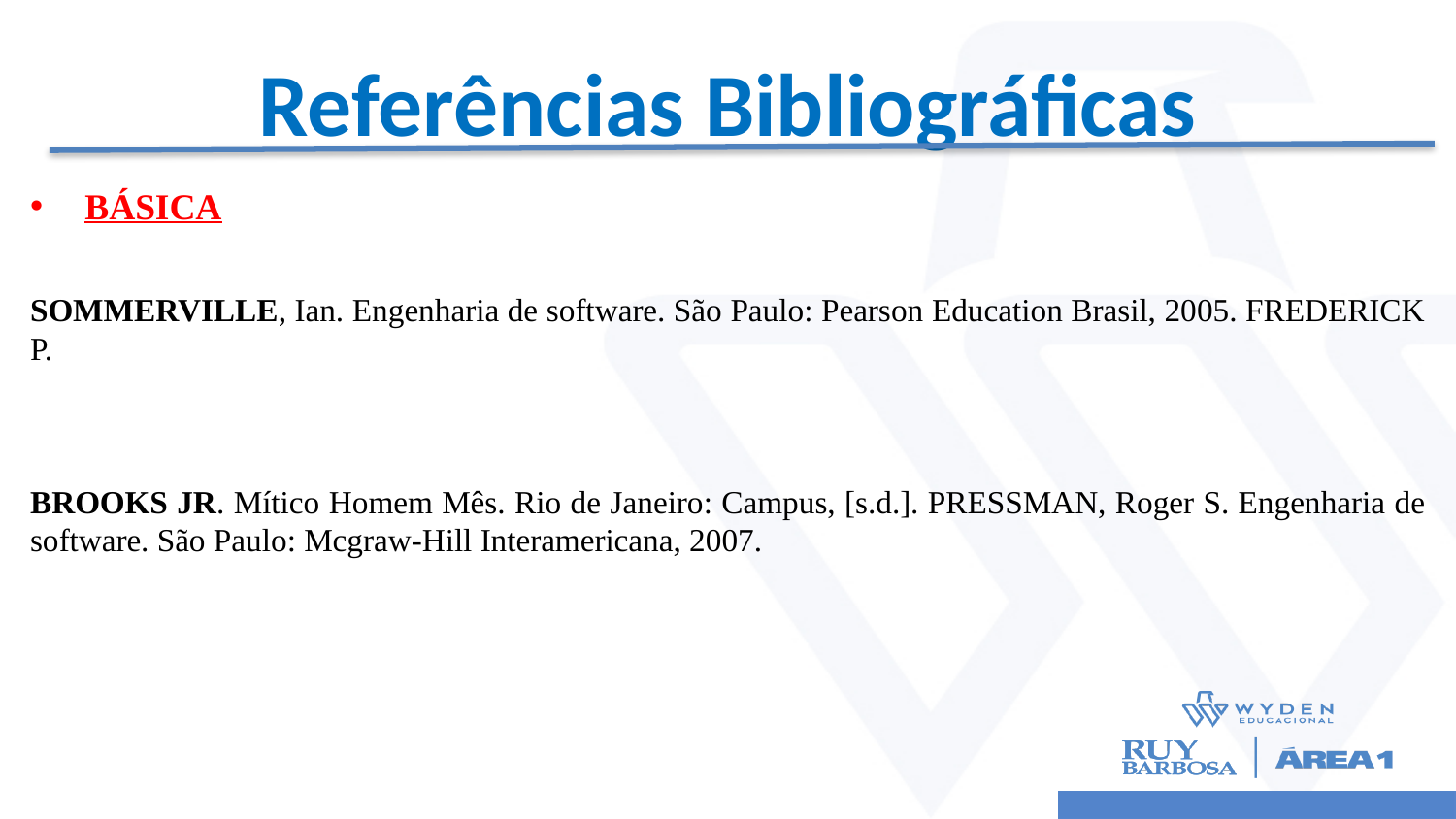

# Referências Bibliográficas
BÁSICA

SOMMERVILLE, Ian. Engenharia de software. São Paulo: Pearson Education Brasil, 2005. FREDERICK P.

BROOKS JR. Mítico Homem Mês. Rio de Janeiro: Campus, [s.d.]. PRESSMAN, Roger S. Engenharia de software. São Paulo: Mcgraw-Hill Interamericana, 2007.